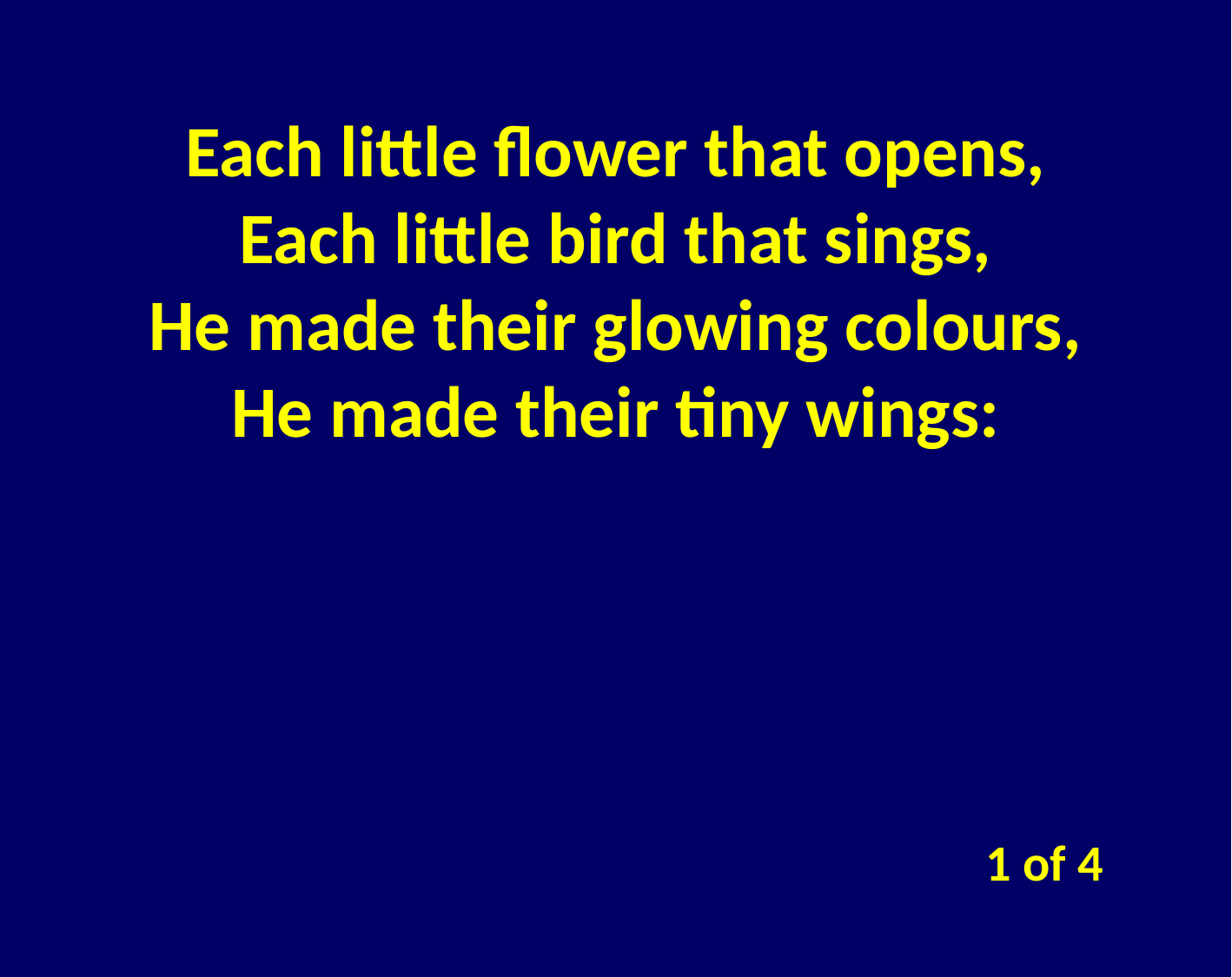

Each little flower that opens,
Each little bird that sings,
He made their glowing colours,
He made their tiny wings:
1 of 4